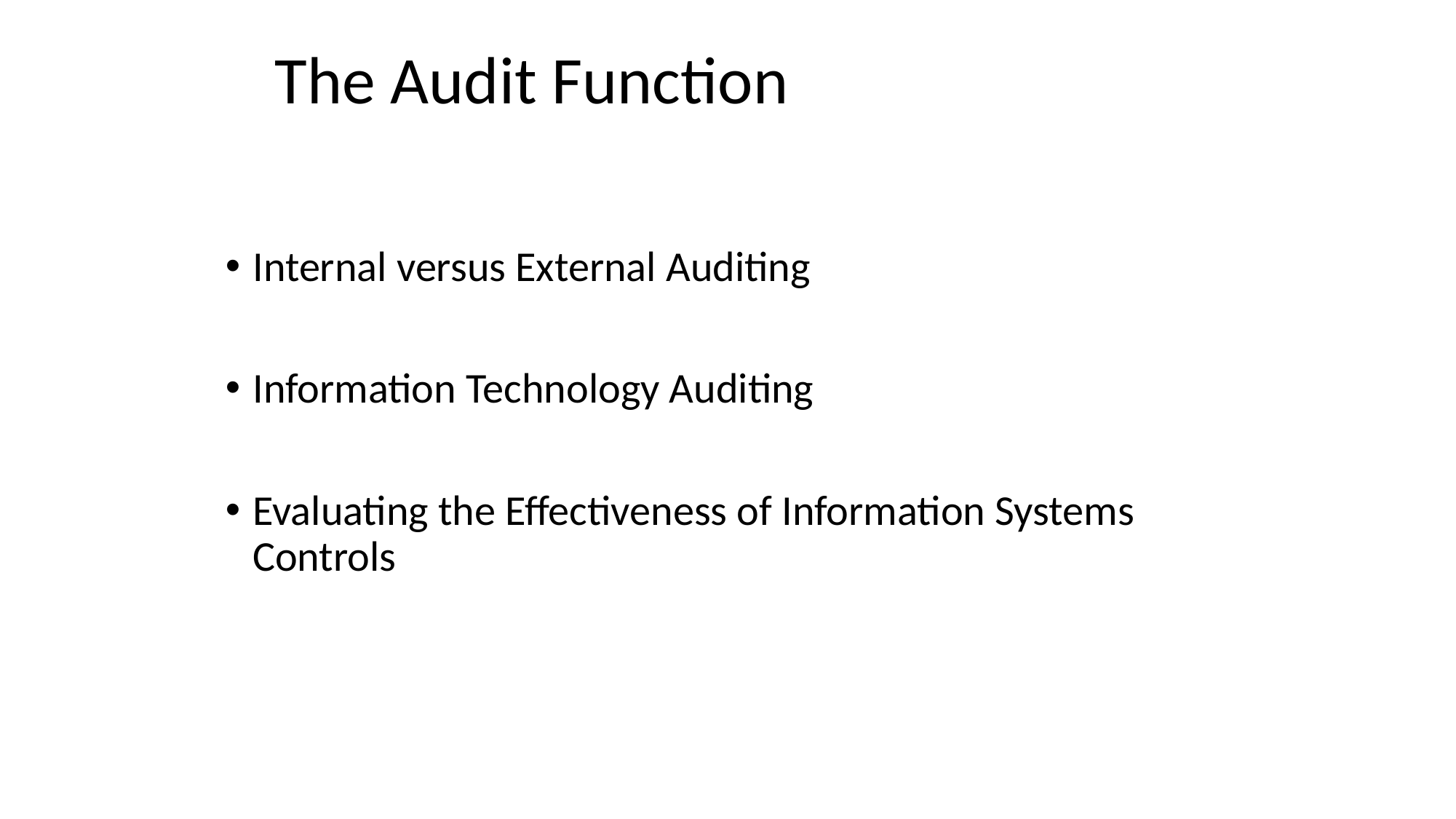

# The Audit Function
Internal versus External Auditing

Information Technology Auditing

Evaluating the Effectiveness of Information Systems Controls